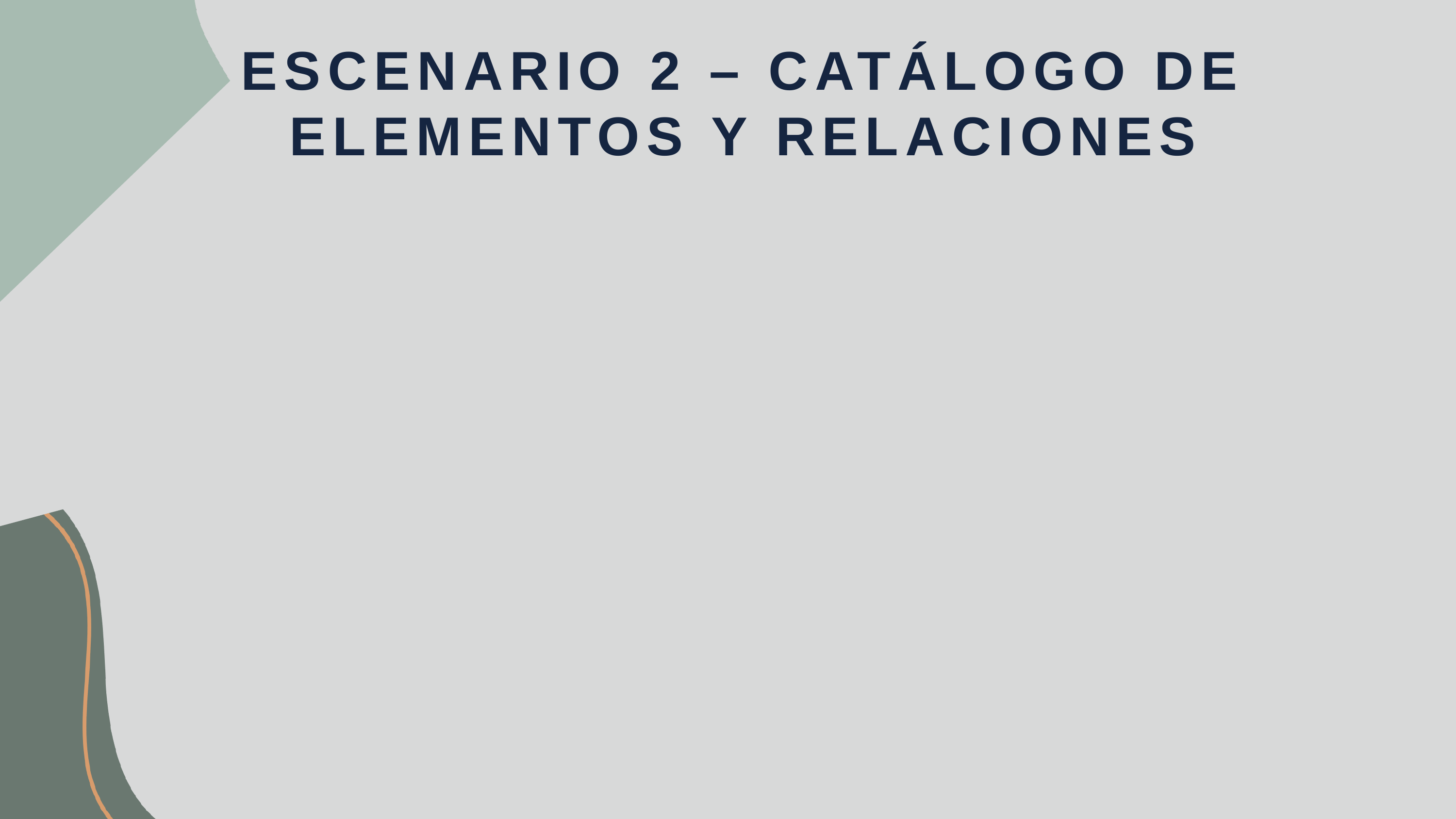

ESCENARIO 2 – CATÁLOGO DE ELEMENTOS Y RELACIONES